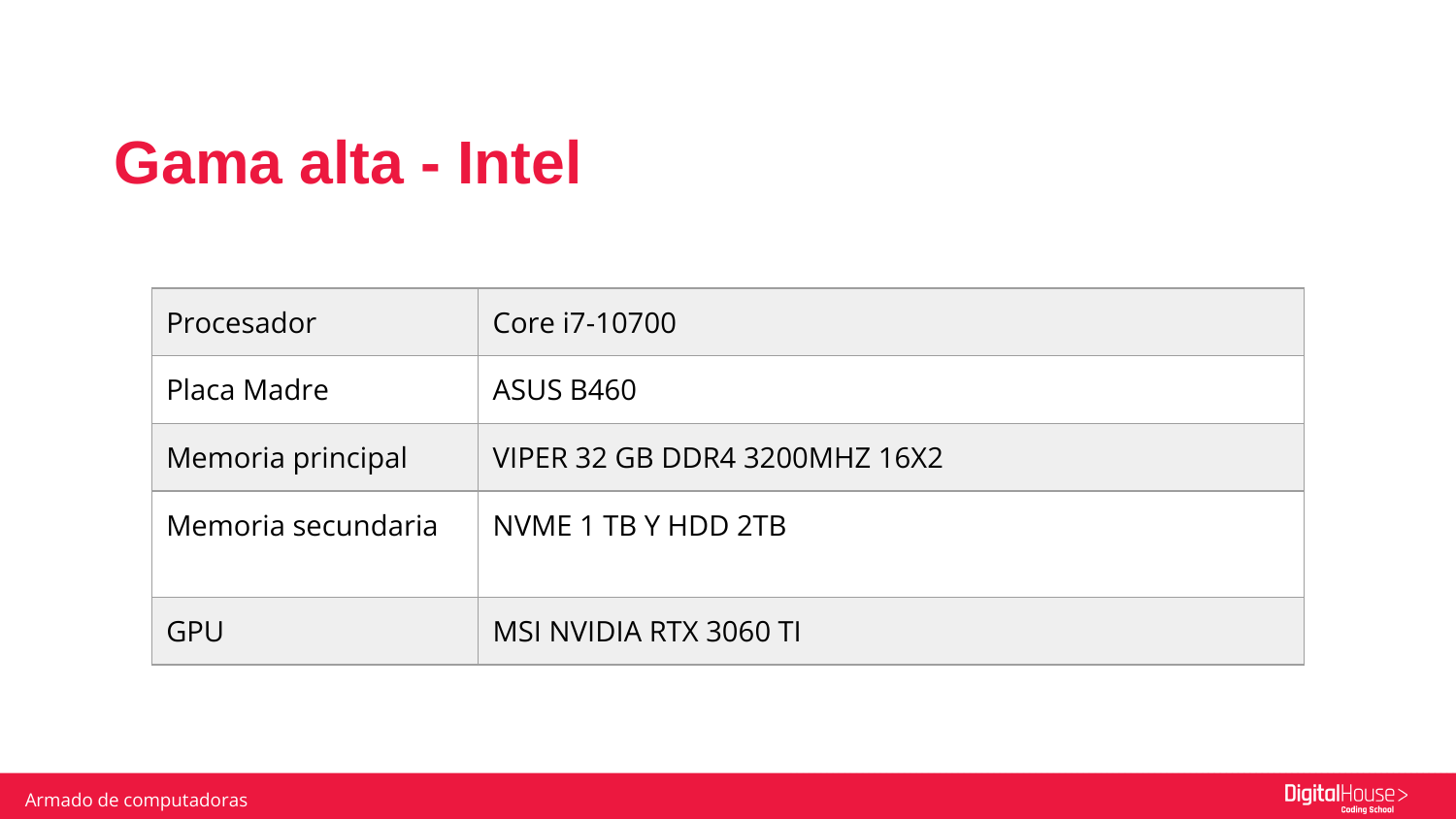

Gama alta - Intel

| Procesador | Core i7-10700 |
| --- | --- |
| Placa Madre | ASUS B460 |
| Memoria principal | VIPER 32 GB DDR4 3200MHZ 16X2 |
| Memoria secundaria | NVME 1 TB Y HDD 2TB |
| GPU | MSI NVIDIA RTX 3060 TI |